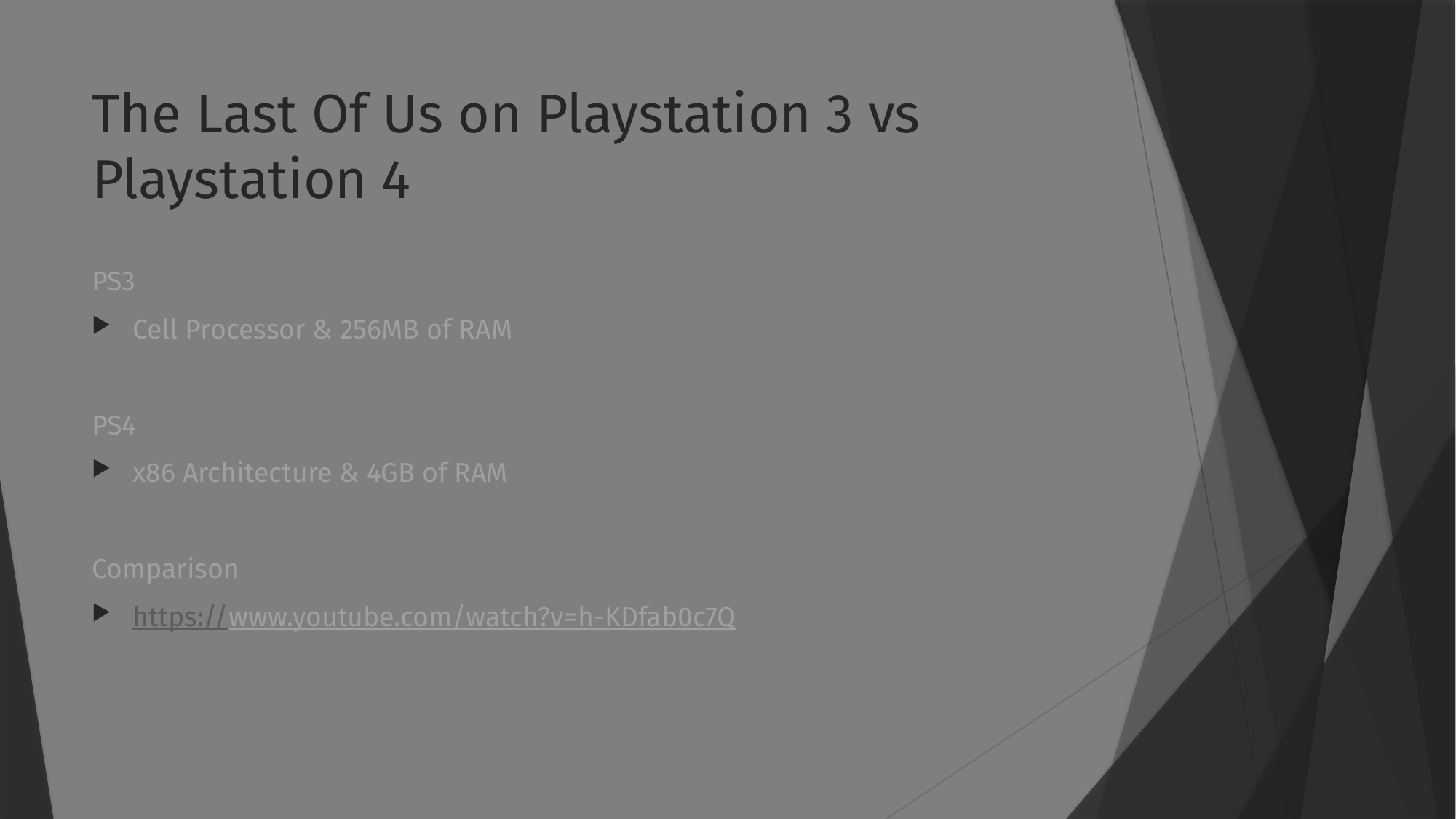

# The Last Of Us on Playstation 3 vs Playstation 4
PS3
Cell Processor & 256MB of RAM

PS4
x86 Architecture & 4GB of RAM

Comparison
https://www.youtube.com/watch?v=h-KDfab0c7Q